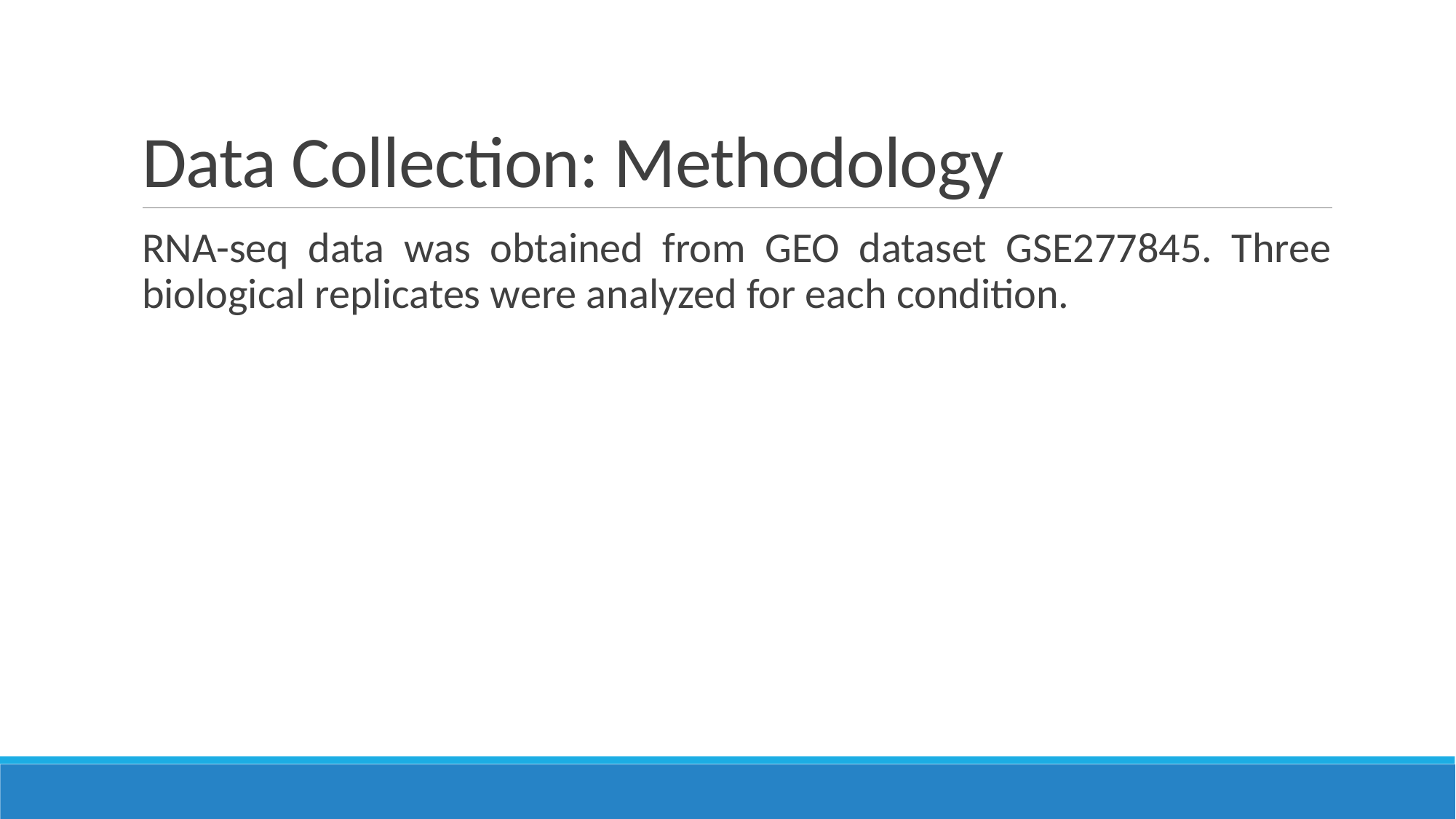

# Data Collection: Methodology
RNA-seq data was obtained from GEO dataset GSE277845. Three biological replicates were analyzed for each condition.